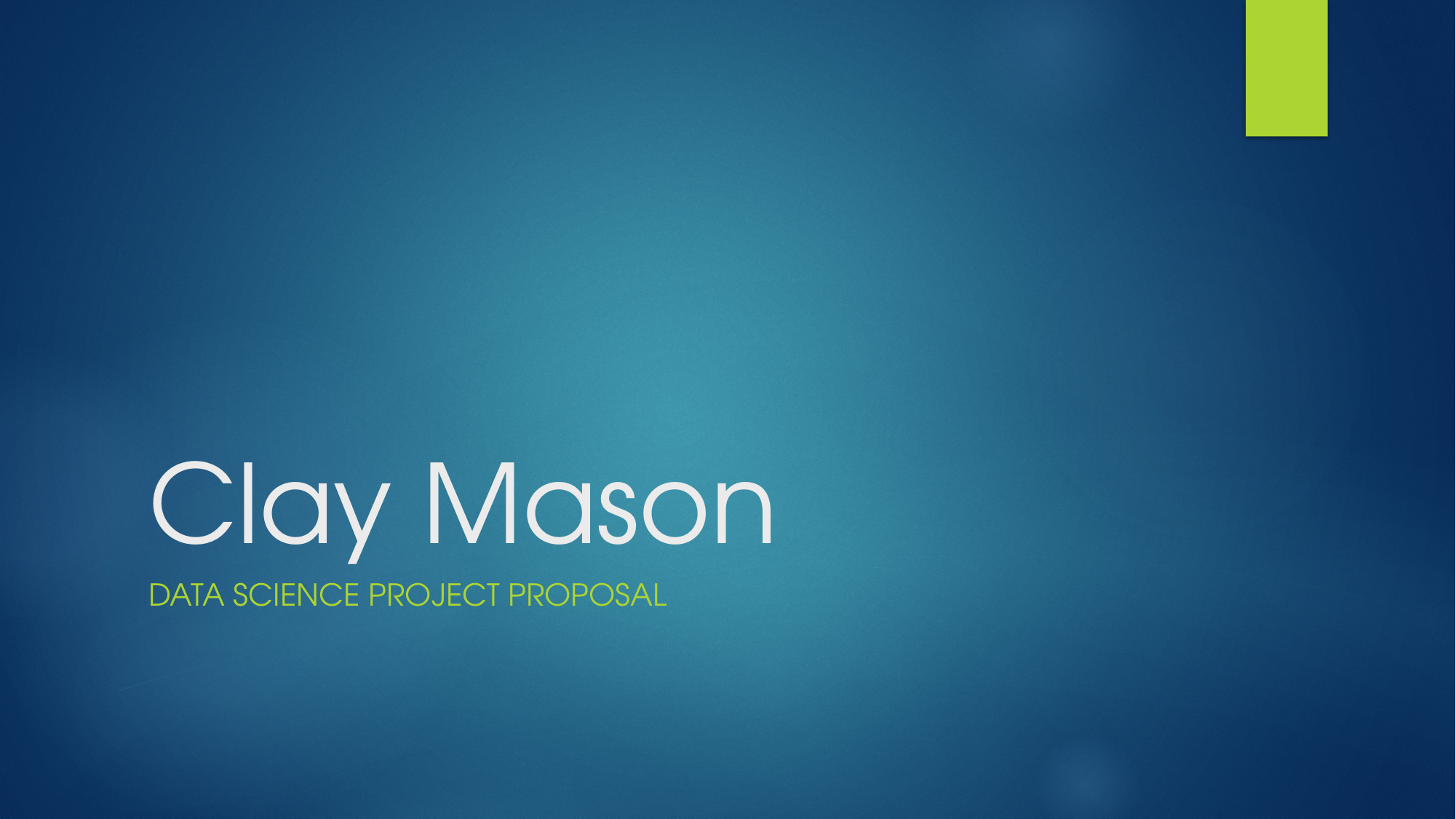

# Clay Mason
DATA SCIENCE PROJECT proposal